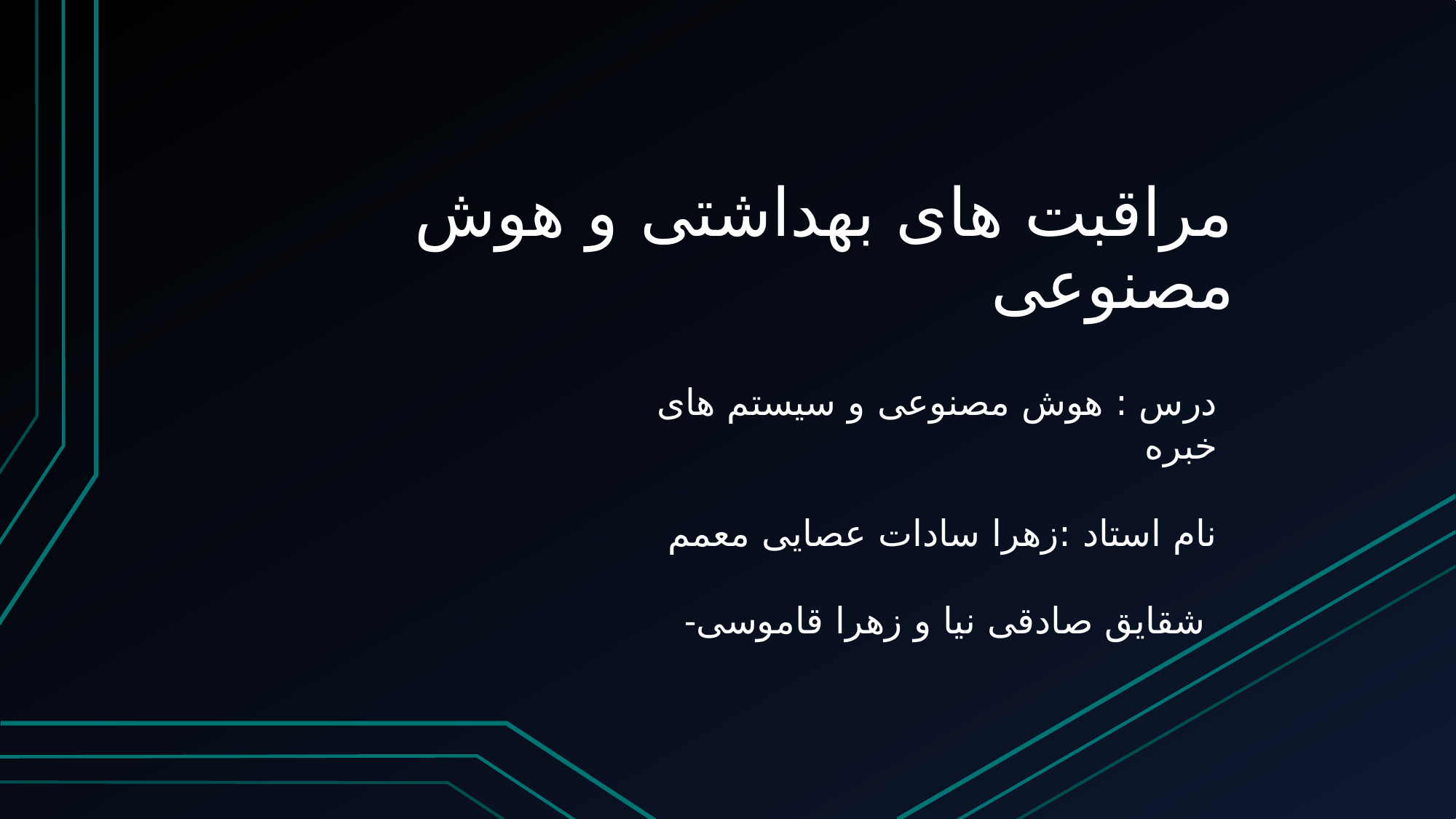

# مراقبت های بهداشتی و هوش مصنوعی
درس : هوش مصنوعی و سیستم های خبره

نام استاد :زهرا سادات عصایی معمم

-شقایق صادقی نیا و زهرا قاموسی